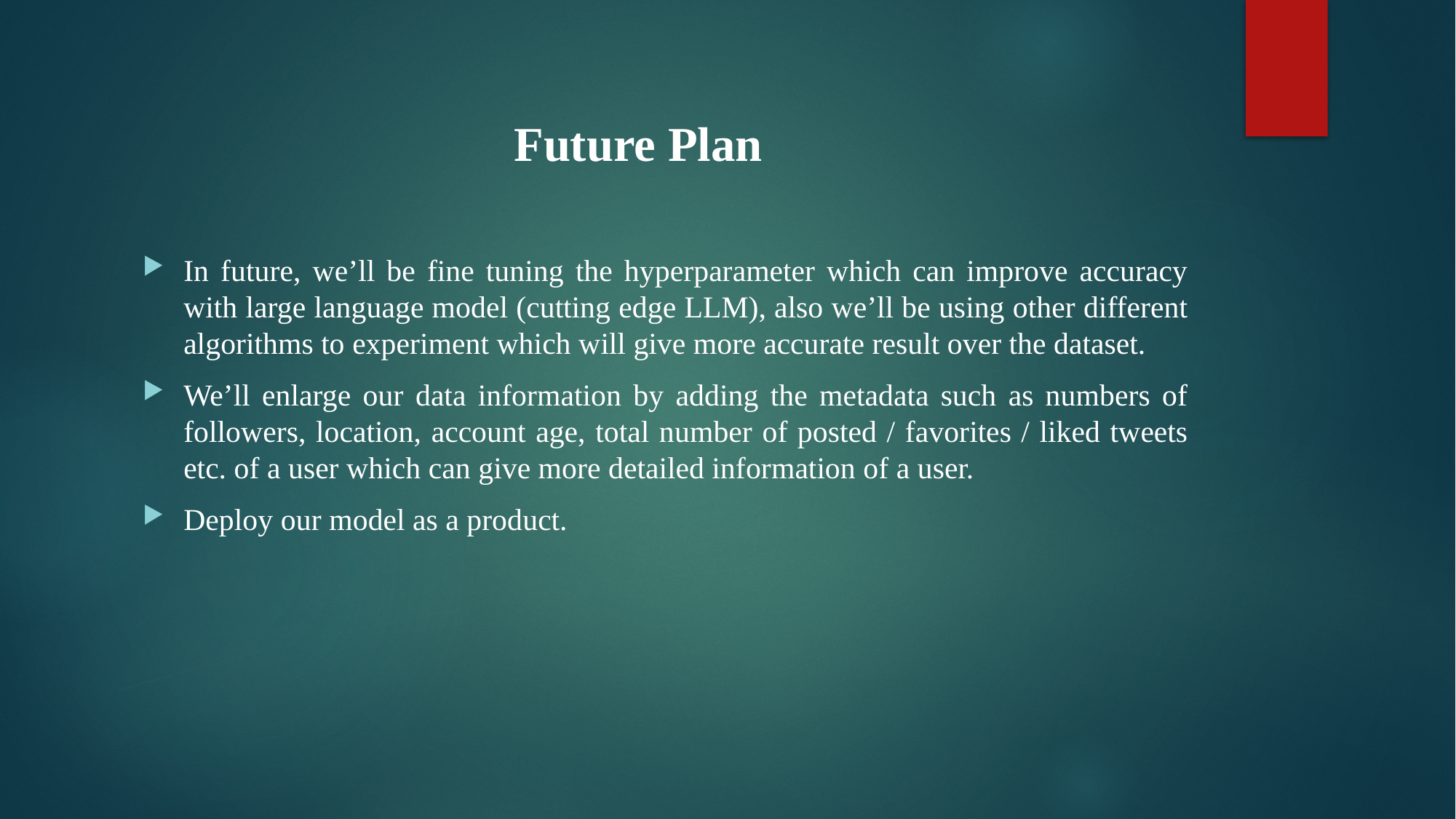

# Future Plan
In future, we’ll be fine tuning the hyperparameter which can improve accuracy with large language model (cutting edge LLM), also we’ll be using other different algorithms to experiment which will give more accurate result over the dataset.
We’ll enlarge our data information by adding the metadata such as numbers of followers, location, account age, total number of posted / favorites / liked tweets etc. of a user which can give more detailed information of a user.
Deploy our model as a product.